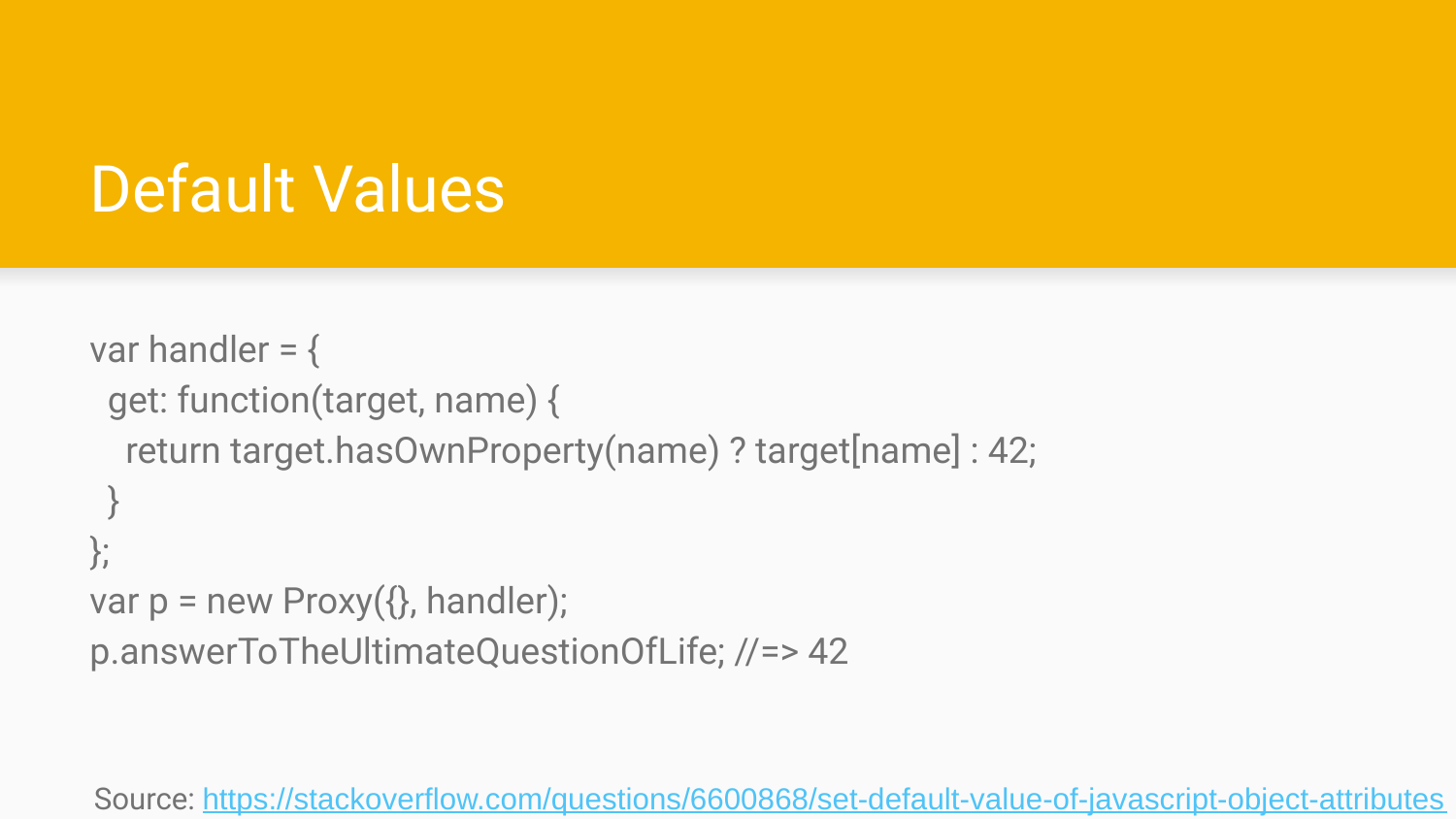

# Default Values
var handler = {
  get: function(target, name) {
    return target.hasOwnProperty(name) ? target[name] : 42;
  }
};
var p = new Proxy({}, handler);
p.answerToTheUltimateQuestionOfLife; //=> 42
Source: https://stackoverflow.com/questions/6600868/set-default-value-of-javascript-object-attributes